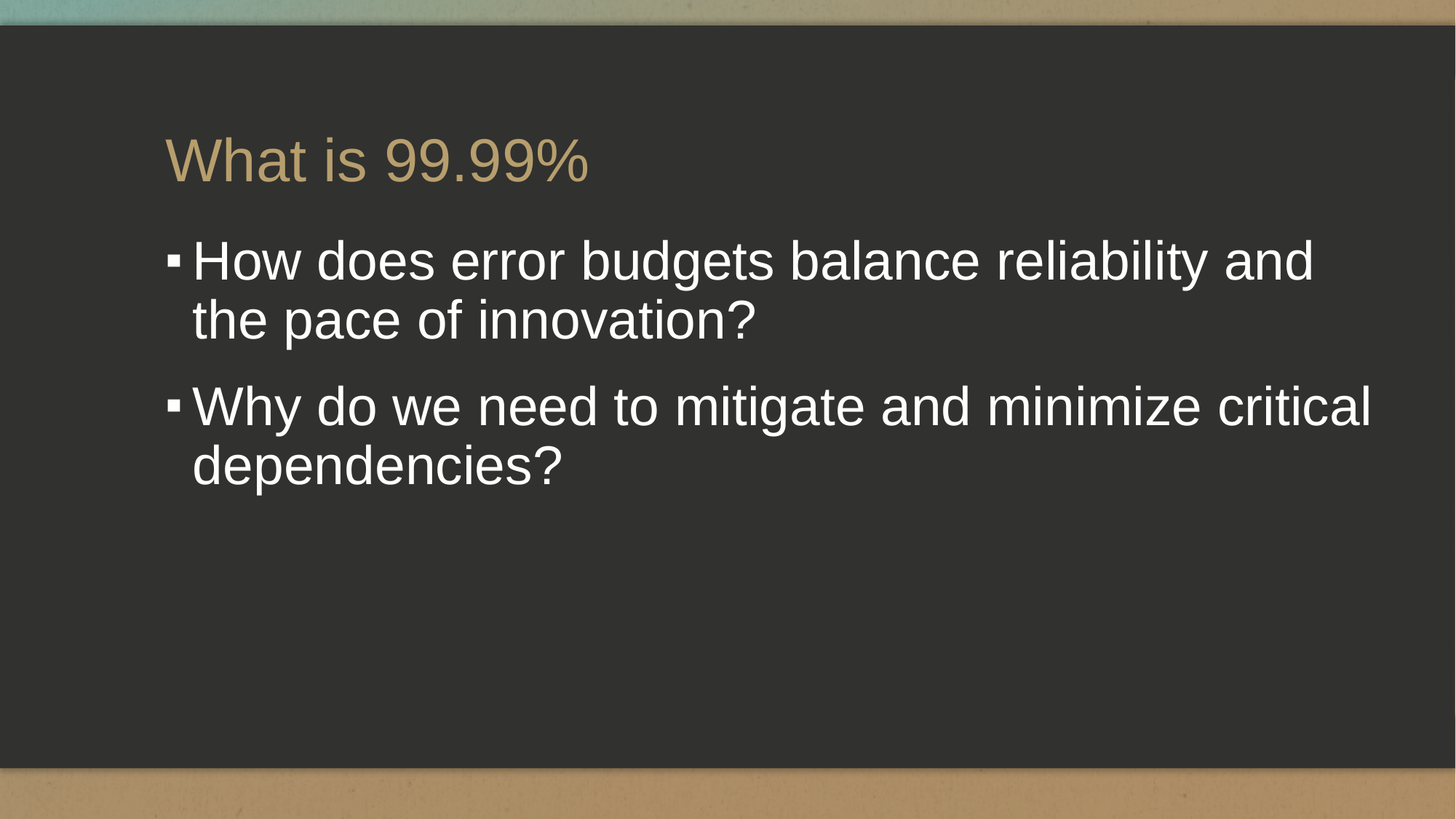

# What is 99.99%
How does error budgets balance reliability and the pace of innovation?
Why do we need to mitigate and minimize critical dependencies?